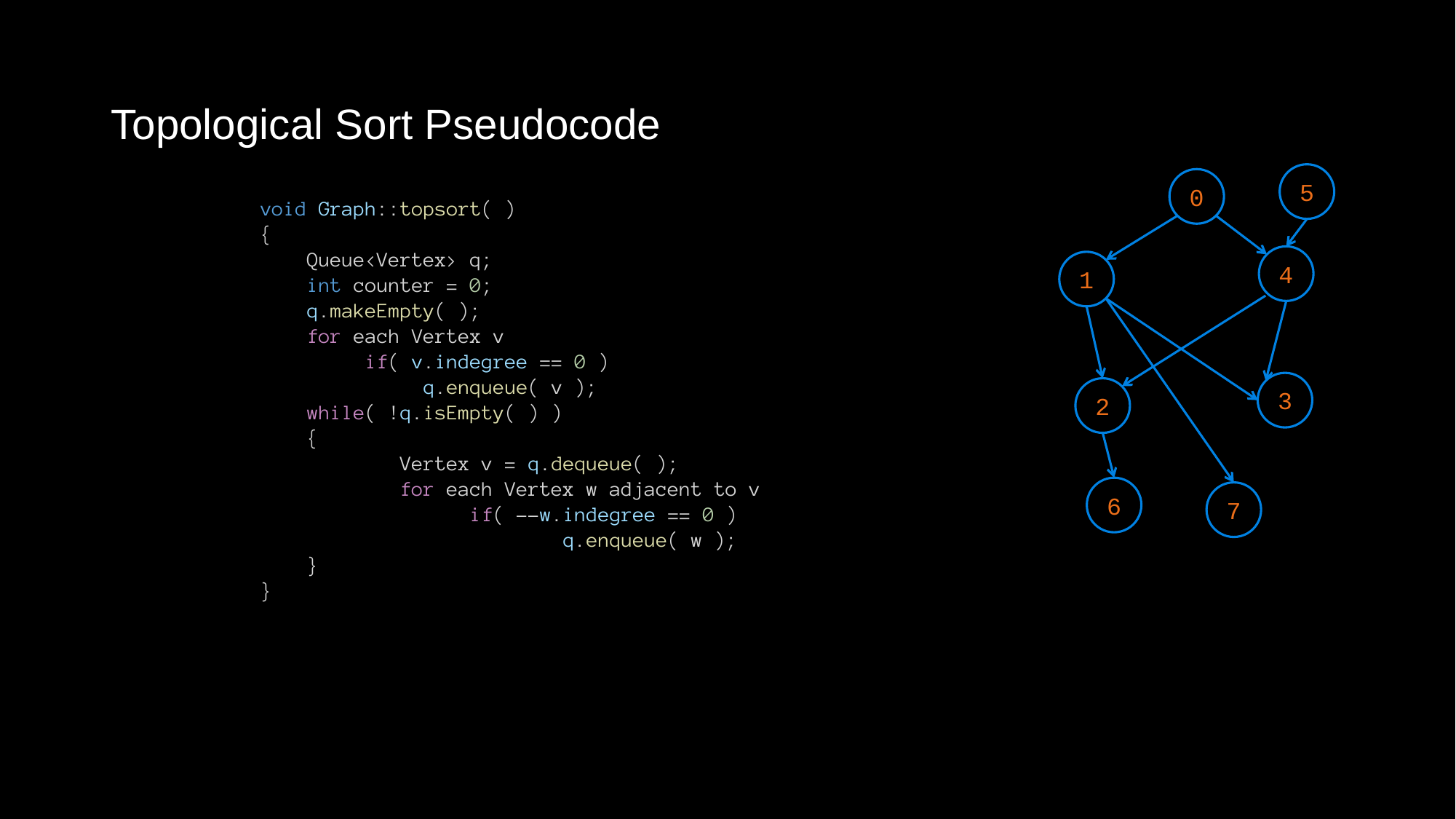

# Topological Sort Pseudocode
5
0
void Graph::topsort( )
{
    Queue<Vertex> q;
    int counter = 0;
    q.makeEmpty( );
    for each Vertex v
         if( v.indegree == 0 )
              q.enqueue( v );
    while( !q.isEmpty( ) )
    {
            Vertex v = q.dequeue( );
            for each Vertex w adjacent to v
                  if( --w.indegree == 0 )
                          q.enqueue( w );
    }
}

4
1
3
2
6
7